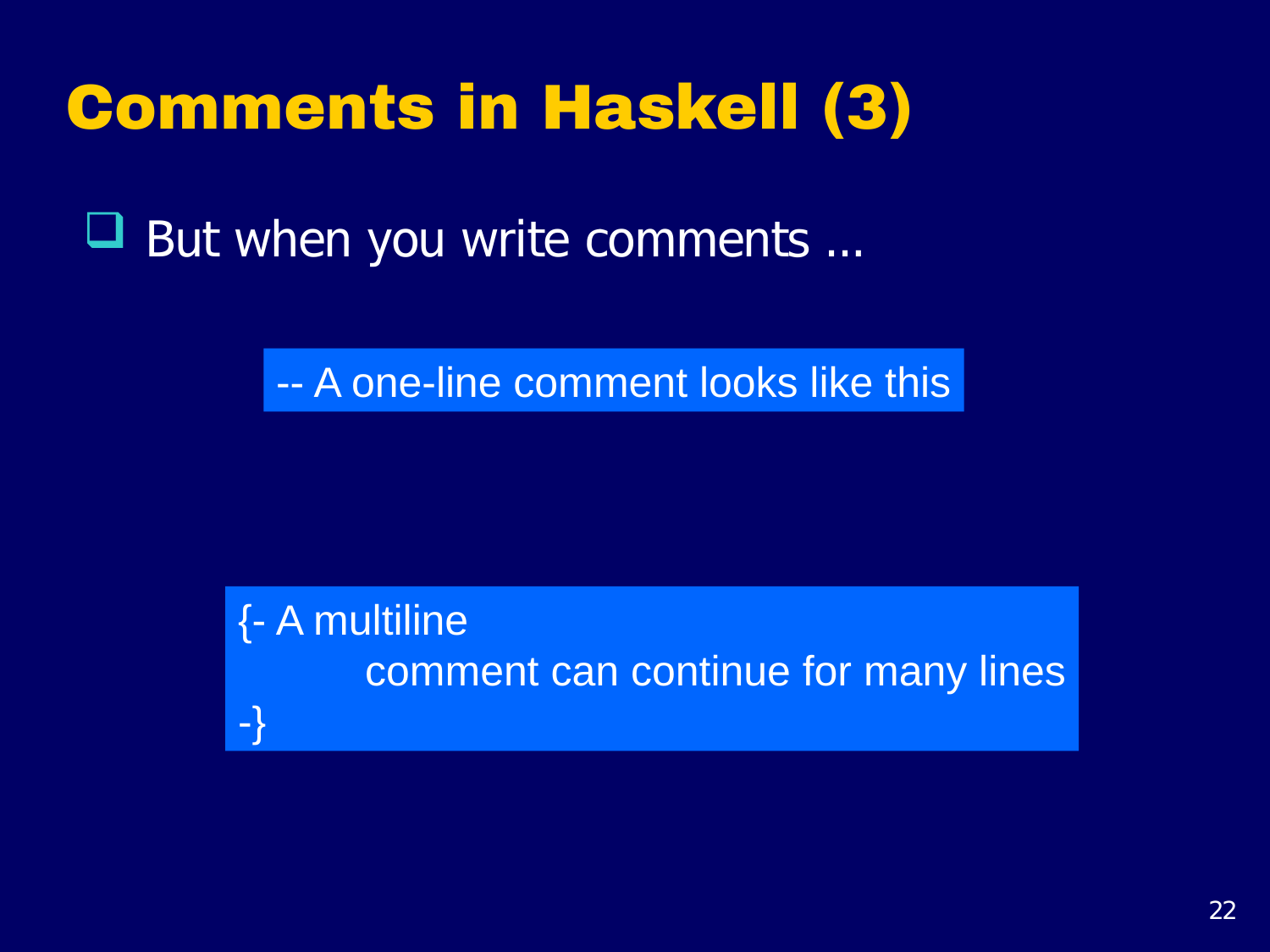

# Comments in Haskell (3)
 But when you write comments …

-- A one-line comment looks like this
{- A multiline
	comment can continue for many lines
-}
22